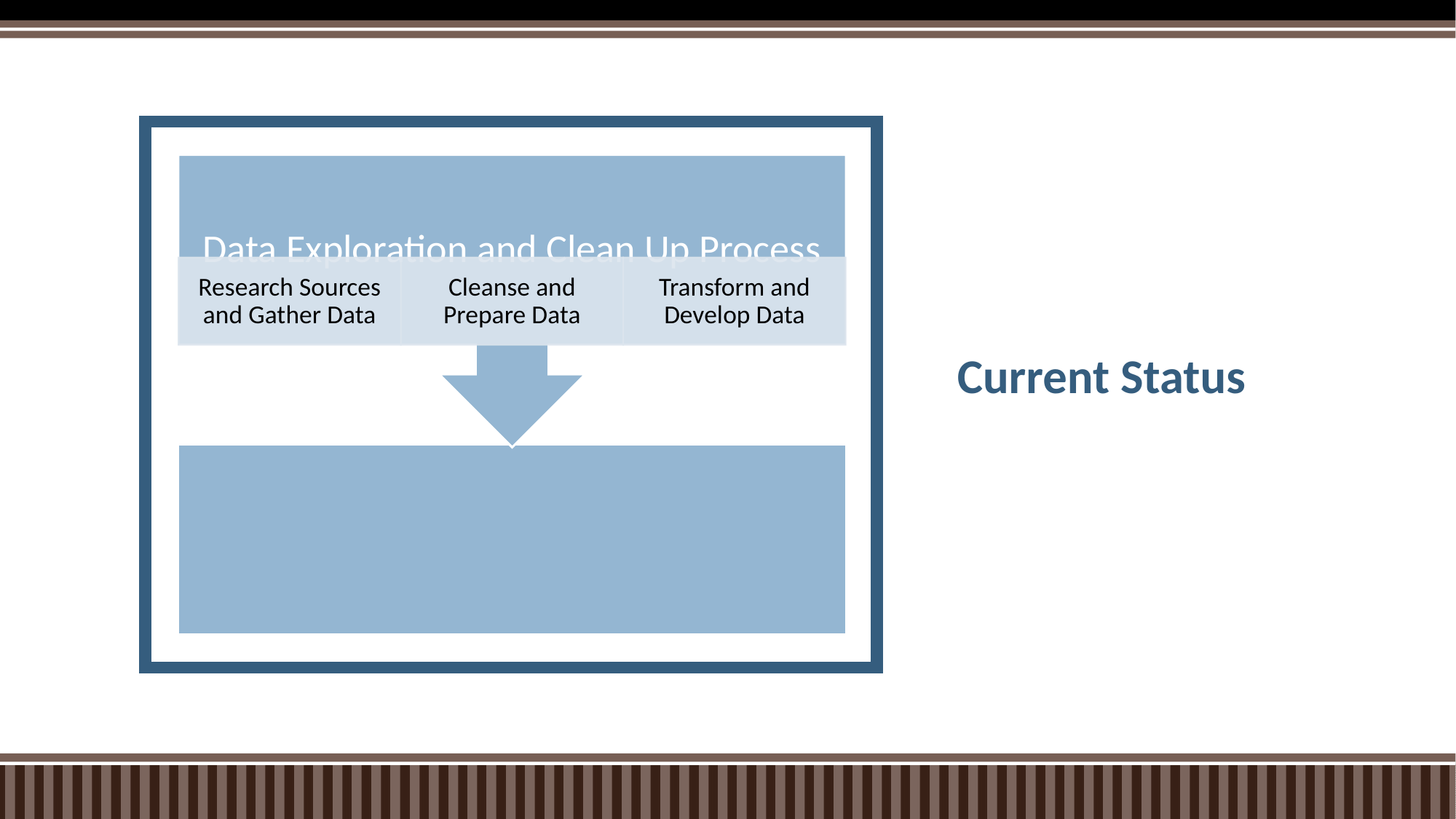

Data Exploration and Clean Up Process
Research Sources and Gather Data
Cleanse and Prepare Data
Transform and Develop Data
# Current Status